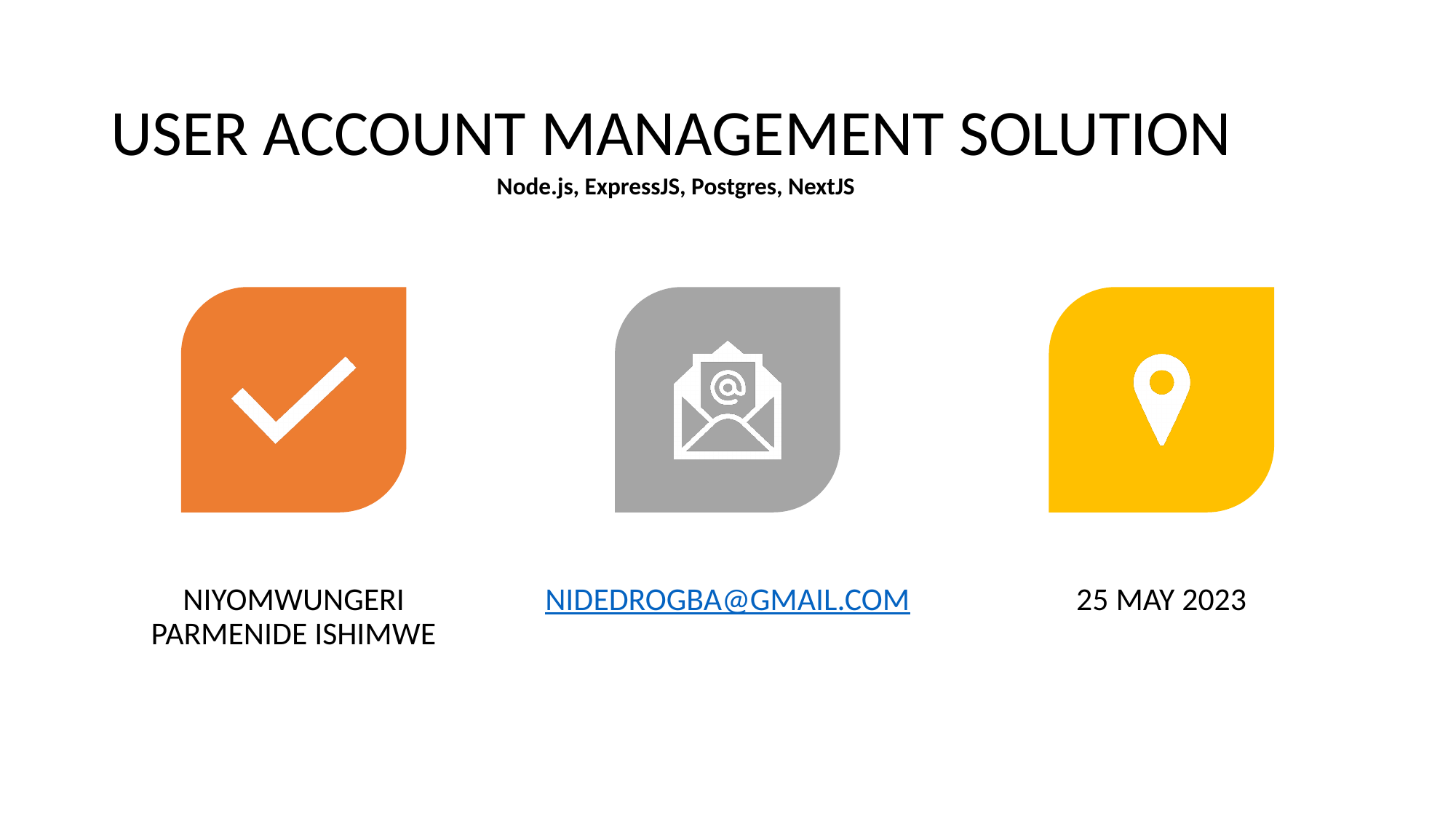

USER ACCOUNT MANAGEMENT SOLUTION
Node.js, ExpressJS, Postgres, NextJS
Niyomwungeri Parmenide ISHIMWE
nidedrogba@gmail.com
25 May 2023